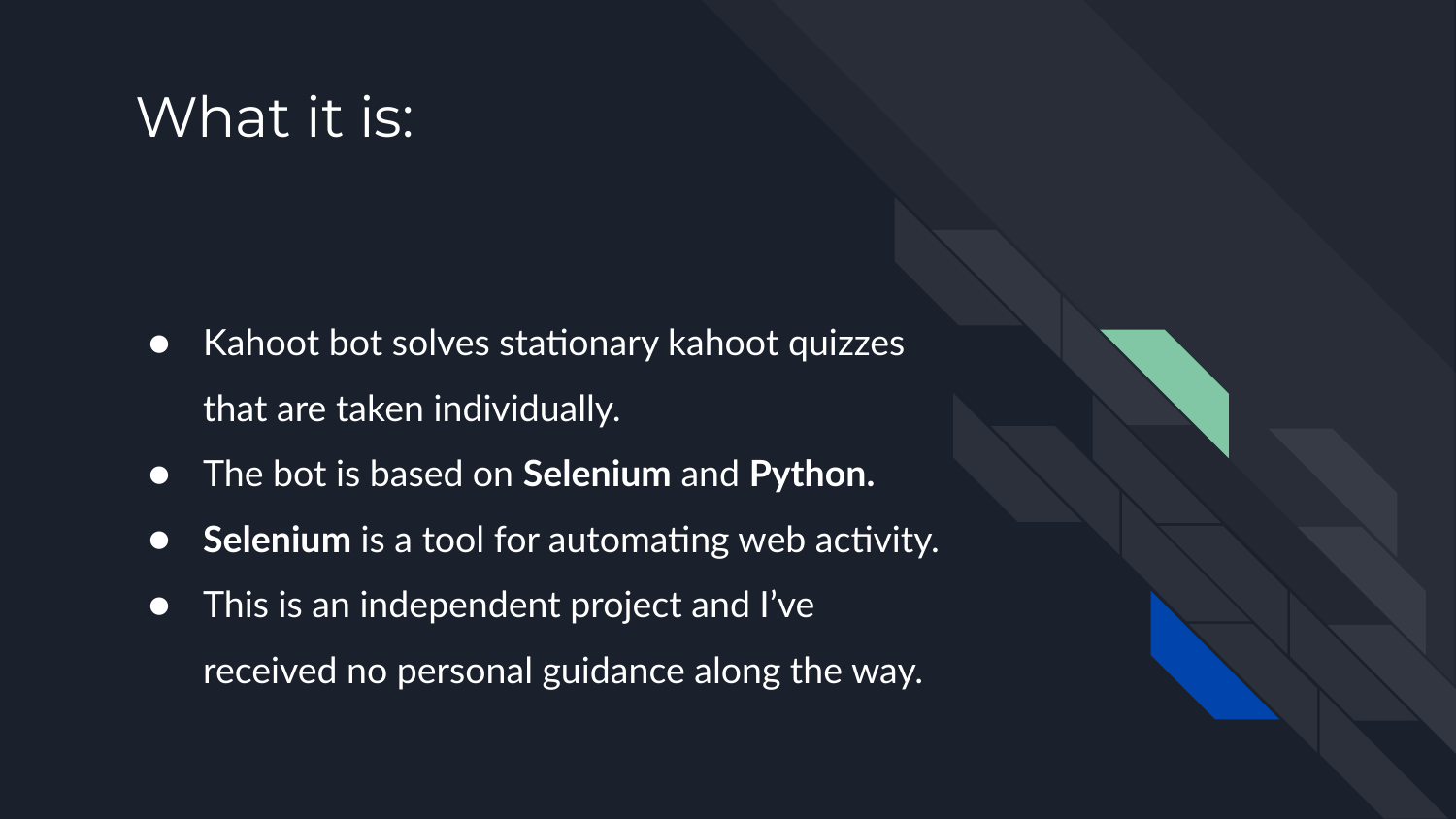

# What it is:
Kahoot bot solves stationary kahoot quizzes that are taken individually.
The bot is based on Selenium and Python.
Selenium is a tool for automating web activity.
This is an independent project and I’ve received no personal guidance along the way.